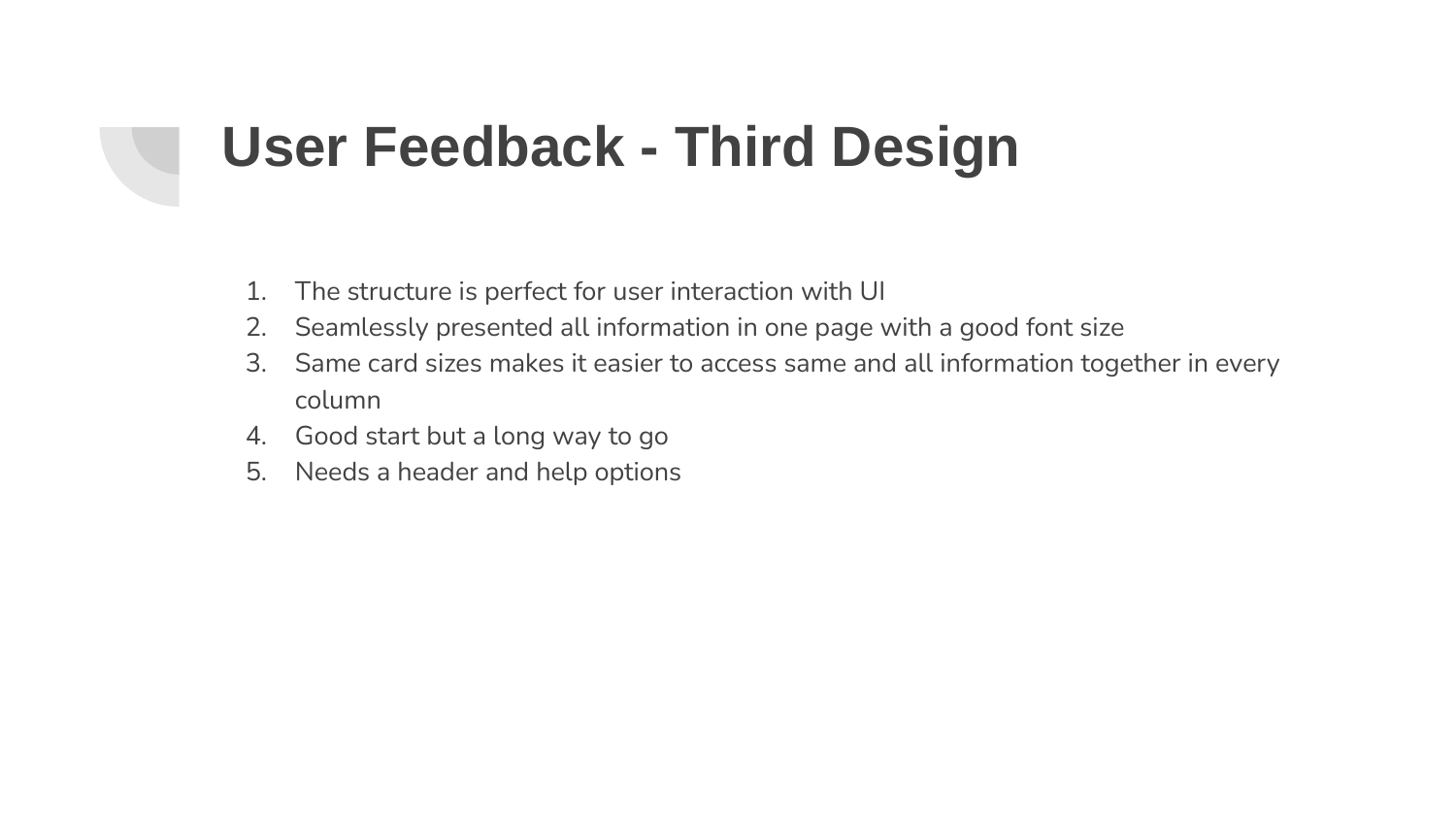

# User Feedback - Third Design
The structure is perfect for user interaction with UI
Seamlessly presented all information in one page with a good font size
Same card sizes makes it easier to access same and all information together in every column
Good start but a long way to go
Needs a header and help options